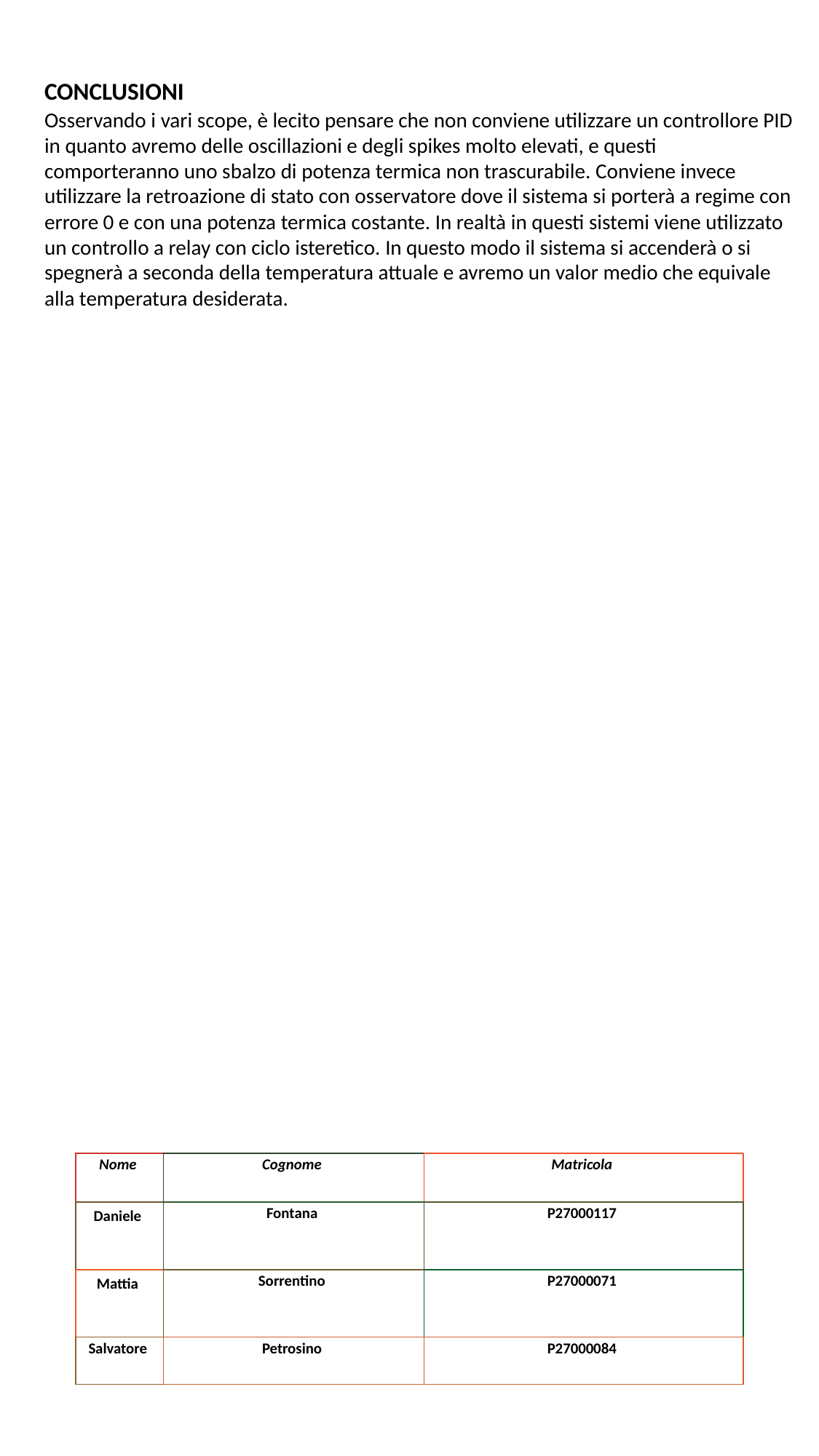

CONCLUSIONI
Osservando i vari scope, è lecito pensare che non conviene utilizzare un controllore PID in quanto avremo delle oscillazioni e degli spikes molto elevati, e questi comporteranno uno sbalzo di potenza termica non trascurabile. Conviene invece utilizzare la retroazione di stato con osservatore dove il sistema si porterà a regime con errore 0 e con una potenza termica costante. In realtà in questi sistemi viene utilizzato un controllo a relay con ciclo isteretico. In questo modo il sistema si accenderà o si spegnerà a seconda della temperatura attuale e avremo un valor medio che equivale alla temperatura desiderata.
| Nome | Cognome | Matricola |
| --- | --- | --- |
| Daniele | Fontana | P27000117 |
| Mattia | Sorrentino | P27000071 |
| Salvatore | Petrosino | P27000084 |